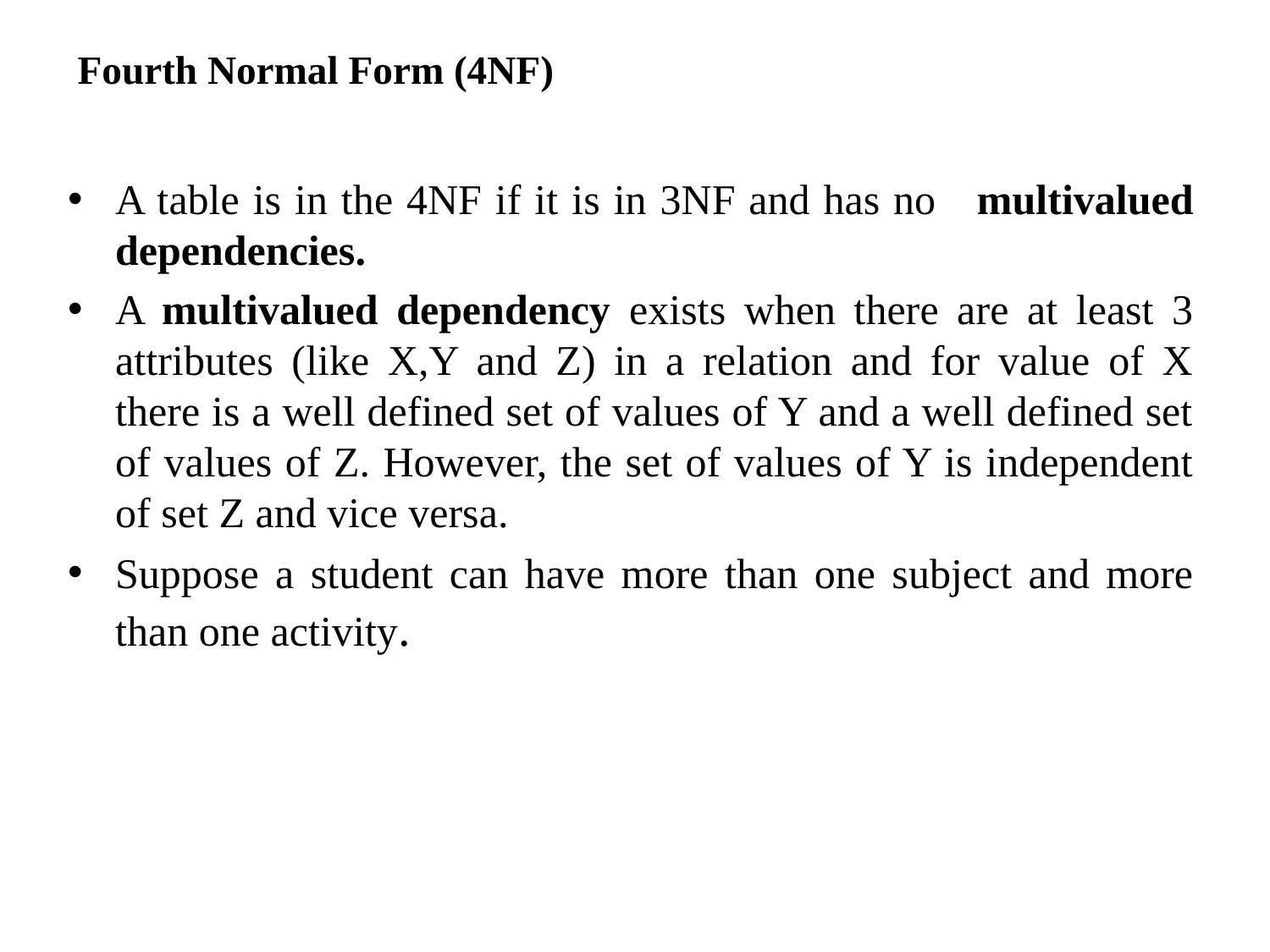

# Fourth Normal Form (4NF)
A table is in the 4NF if it is in 3NF and has no   multivalued dependencies.
A multivalued dependency exists when there are at least 3 attributes (like X,Y and Z) in a relation and for value of X there is a well defined set of values of Y and a well defined set of values of Z. However, the set of values of Y is independent of set Z and vice versa.
Suppose a student can have more than one subject and more than one activity.